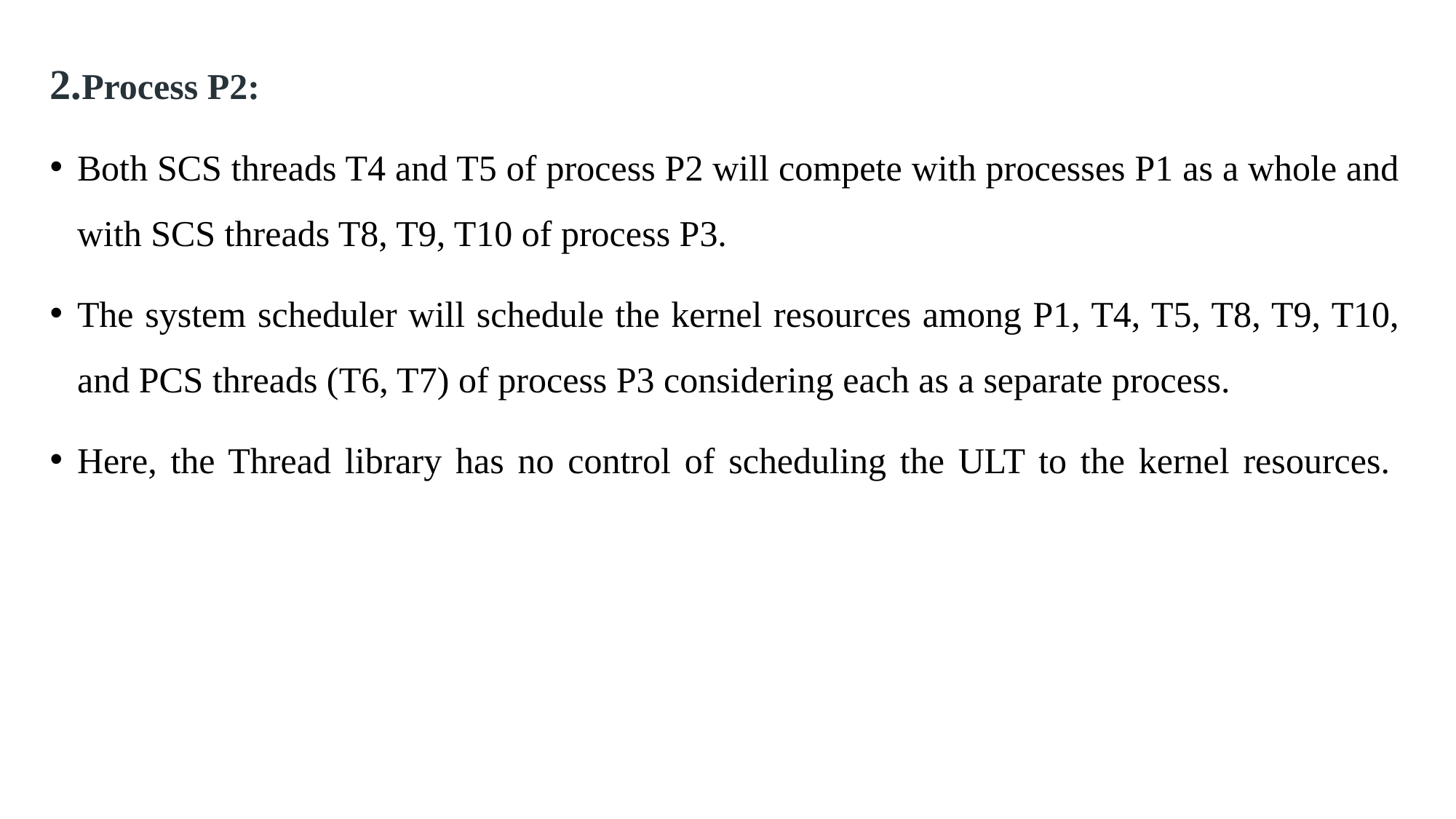

2.Process P2:
Both SCS threads T4 and T5 of process P2 will compete with processes P1 as a whole and with SCS threads T8, T9, T10 of process P3.
The system scheduler will schedule the kernel resources among P1, T4, T5, T8, T9, T10, and PCS threads (T6, T7) of process P3 considering each as a separate process.
Here, the Thread library has no control of scheduling the ULT to the kernel resources.